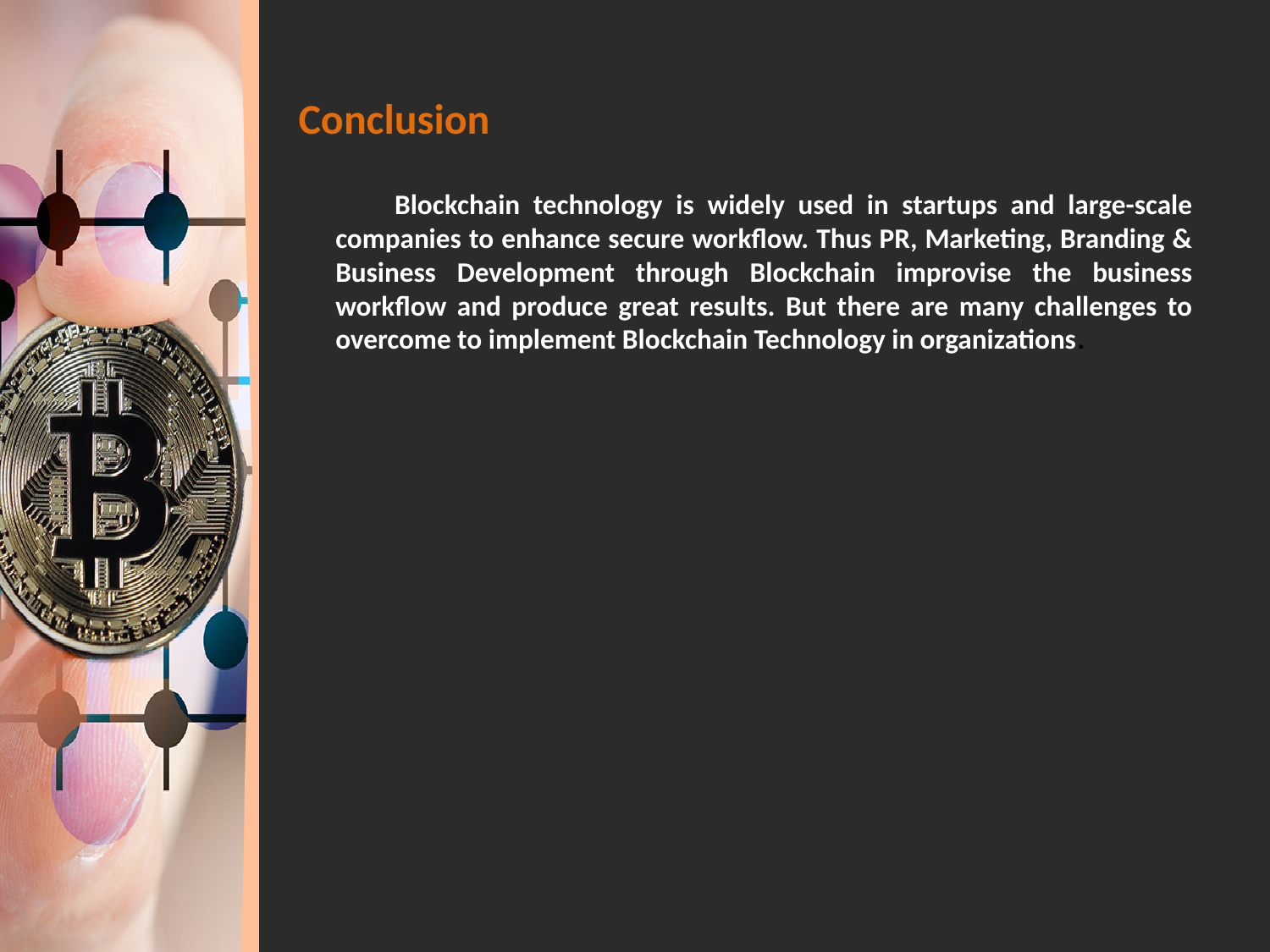

# Conclusion
        Blockchain technology is widely used in startups and large-scale companies to enhance secure workflow. Thus PR, Marketing, Branding & Business Development through Blockchain improvise the business workflow and produce great results. But there are many challenges to overcome to implement Blockchain Technology in organizations.